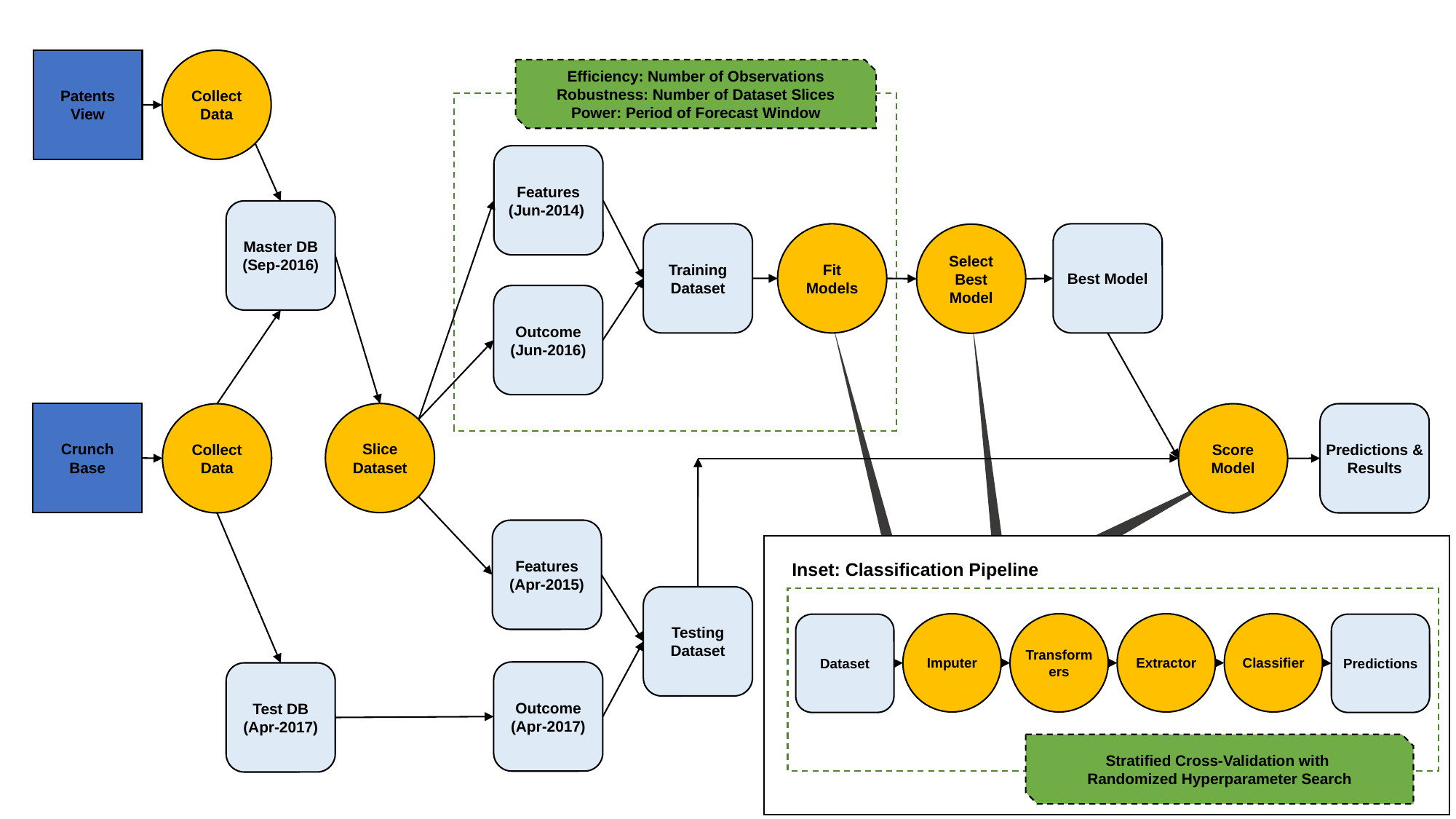

Patents
View
Collect Data
Efficiency: Number of Observations
Robustness: Number of Dataset Slices
Power: Period of Forecast Window

Features
(Jun-2014)
Master DB (Sep-2016)
Training Dataset
Fit
Models
Best Model
Select Best Model
Outcome
(Jun-2016)

Crunch
Base
Slice Dataset
Collect Data
Score Model
Predictions & Results

Features
(Apr-2015)

Inset: Classification Pipeline
Testing Dataset

Imputer
Transformers
Extractor
Classifier
Dataset
Predictions
Outcome
(Apr-2017)
Test DB
(Apr-2017)
Stratified Cross-Validation with
Randomized Hyperparameter Search